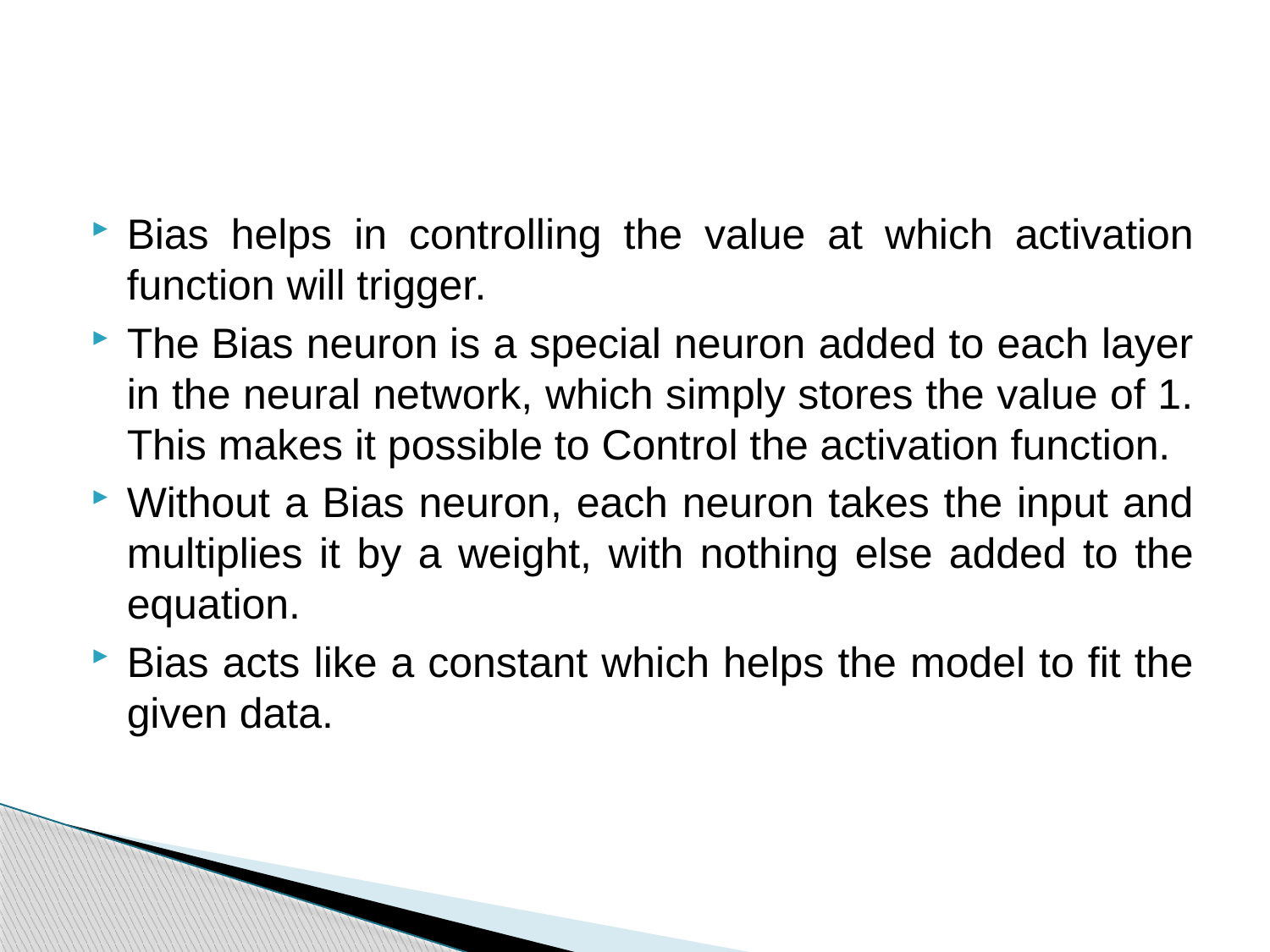

Bias helps in controlling the value at which activation function will trigger.
The Bias neuron is a special neuron added to each layer in the neural network, which simply stores the value of 1. This makes it possible to Control the activation function.
Without a Bias neuron, each neuron takes the input and multiplies it by a weight, with nothing else added to the equation.
Bias acts like a constant which helps the model to fit the given data.